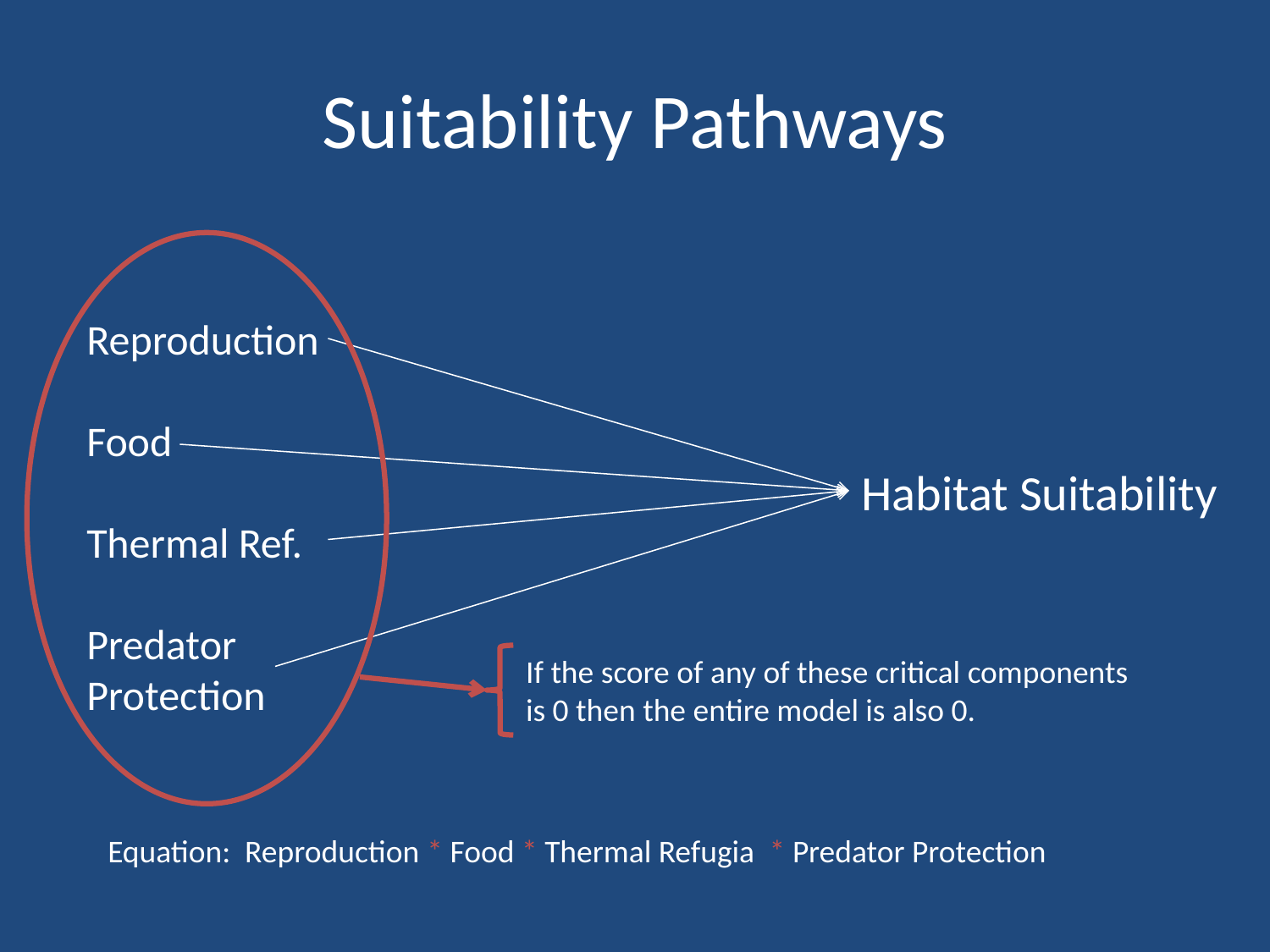

# Suitability Pathways

Reproduction

Food

Thermal Ref.

Predator Protection
Habitat Suitability

If the score of any of these critical components is 0 then the entire model is also 0.
Equation:  Reproduction * Food * Thermal Refugia  * Predator Protection